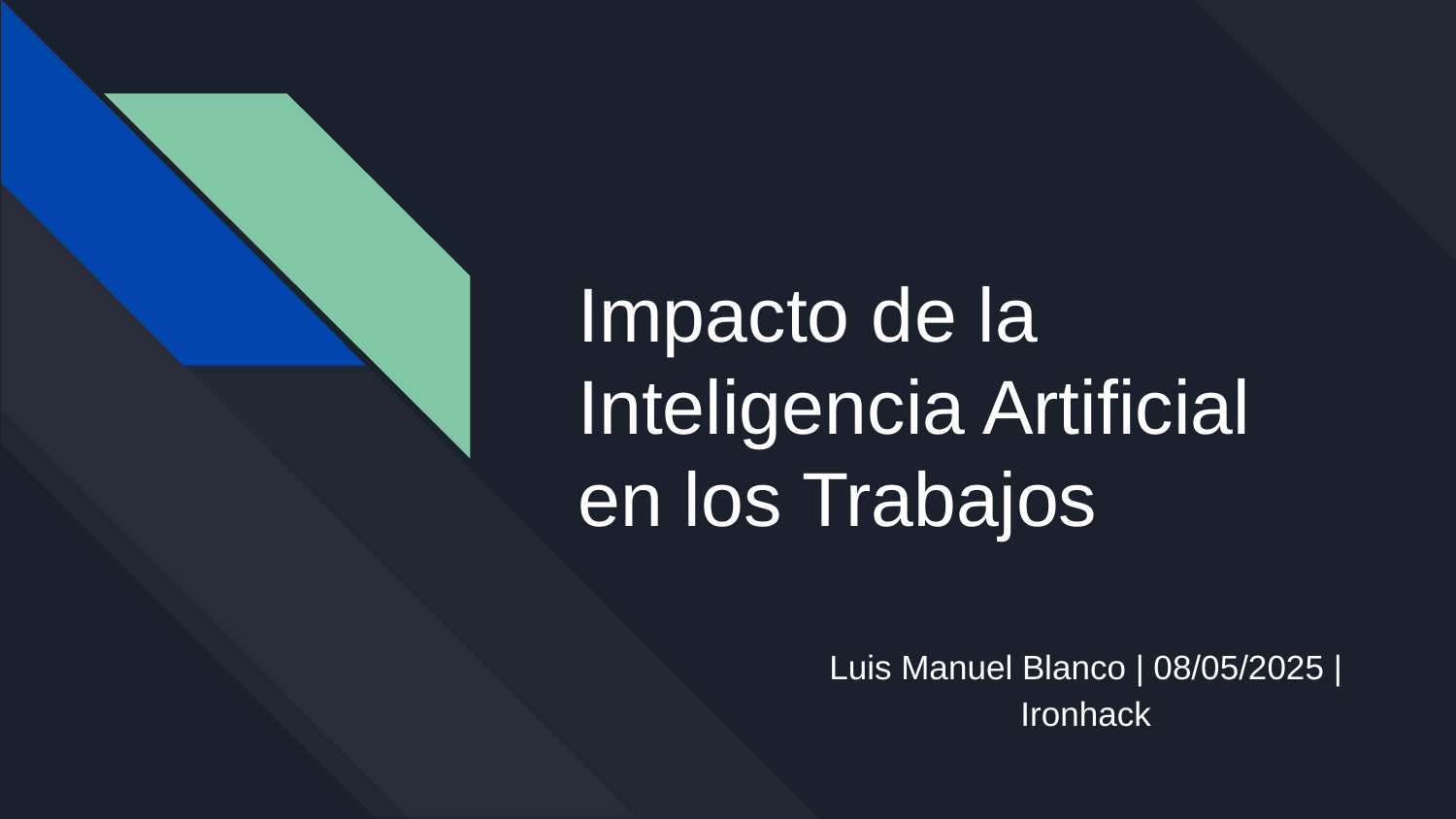

# Impacto de la Inteligencia Artificial en los Trabajos
Luis Manuel Blanco | 08/05/2025 | Ironhack